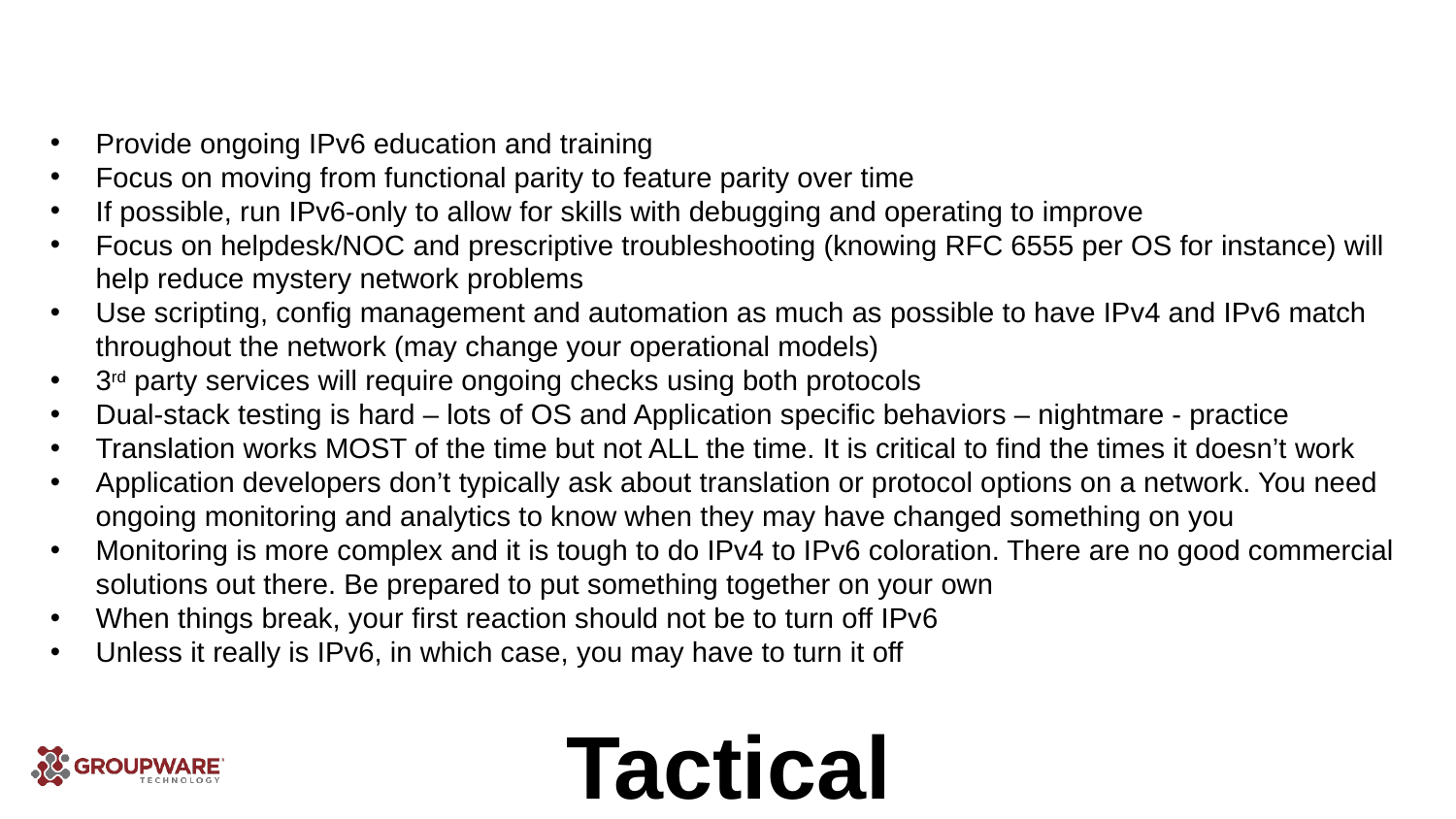

Provide ongoing IPv6 education and training
Focus on moving from functional parity to feature parity over time
If possible, run IPv6-only to allow for skills with debugging and operating to improve
Focus on helpdesk/NOC and prescriptive troubleshooting (knowing RFC 6555 per OS for instance) will help reduce mystery network problems
Use scripting, config management and automation as much as possible to have IPv4 and IPv6 match throughout the network (may change your operational models)
3rd party services will require ongoing checks using both protocols
Dual-stack testing is hard – lots of OS and Application specific behaviors – nightmare - practice
Translation works MOST of the time but not ALL the time. It is critical to find the times it doesn’t work
Application developers don’t typically ask about translation or protocol options on a network. You need ongoing monitoring and analytics to know when they may have changed something on you
Monitoring is more complex and it is tough to do IPv4 to IPv6 coloration. There are no good commercial solutions out there. Be prepared to put something together on your own
When things break, your first reaction should not be to turn off IPv6
Unless it really is IPv6, in which case, you may have to turn it off
Tactical